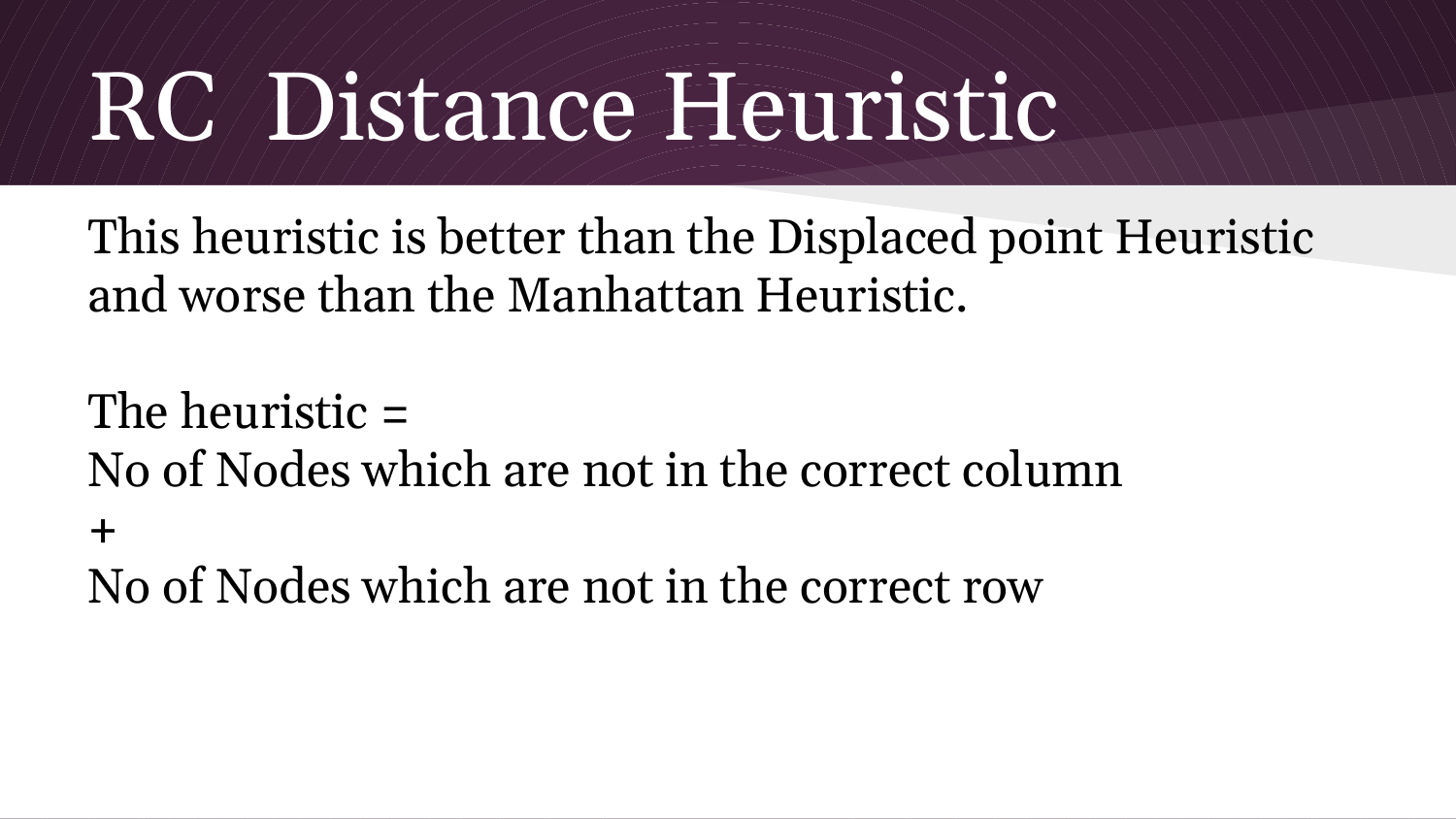

# RC  Distance Heuristic
This heuristic is better than the Displaced point Heuristic and worse than the Manhattan Heuristic.

The heuristic =
No of Nodes which are not in the correct column
+
No of Nodes which are not in the correct row